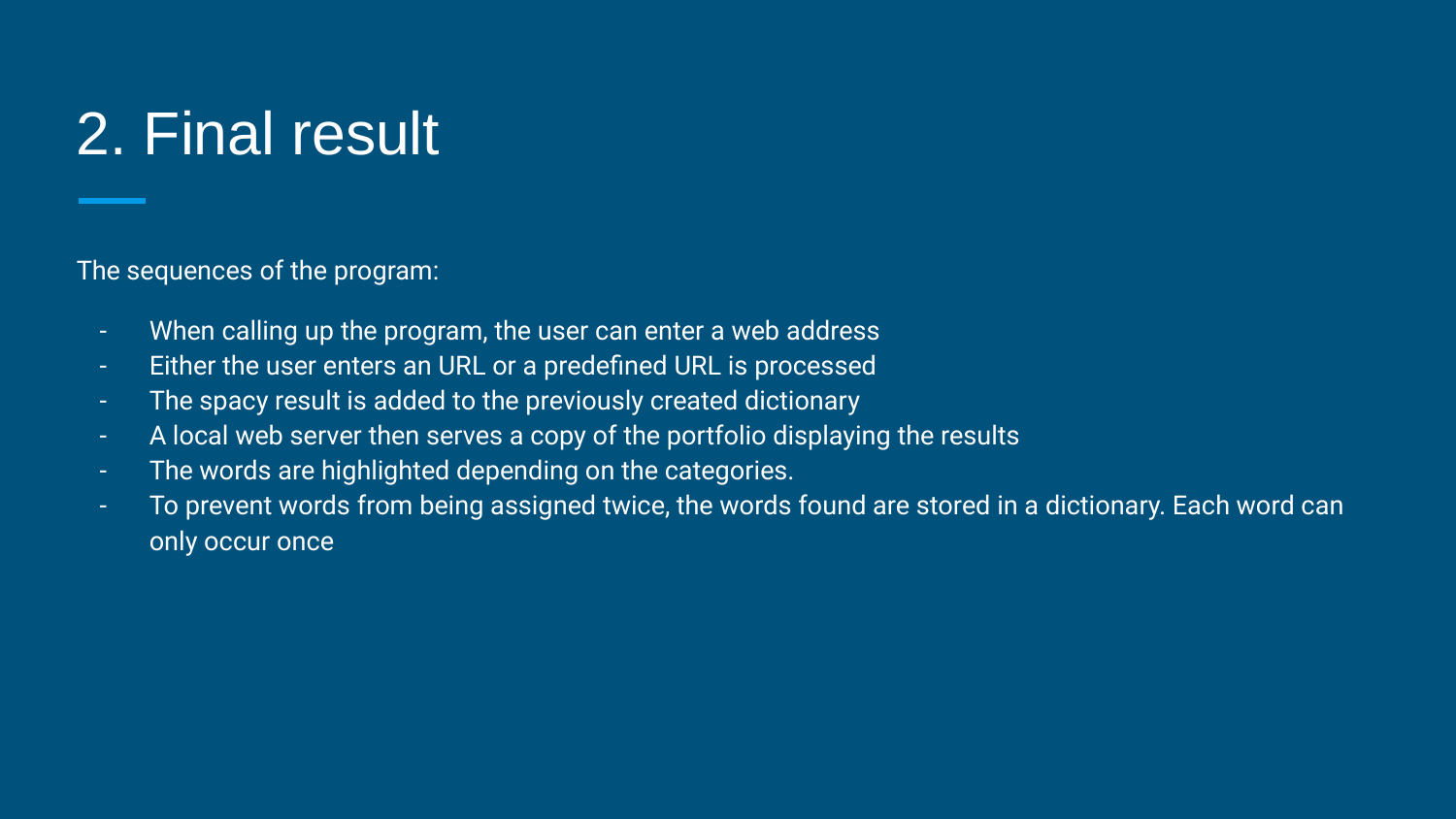

# 2. Final result
The sequences of the program:
When calling up the program, the user can enter a web address
Either the user enters an URL or a predefined URL is processed
The spacy result is added to the previously created dictionary
A local web server then serves a copy of the portfolio displaying the results
The words are highlighted depending on the categories.
To prevent words from being assigned twice, the words found are stored in a dictionary. Each word can only occur once